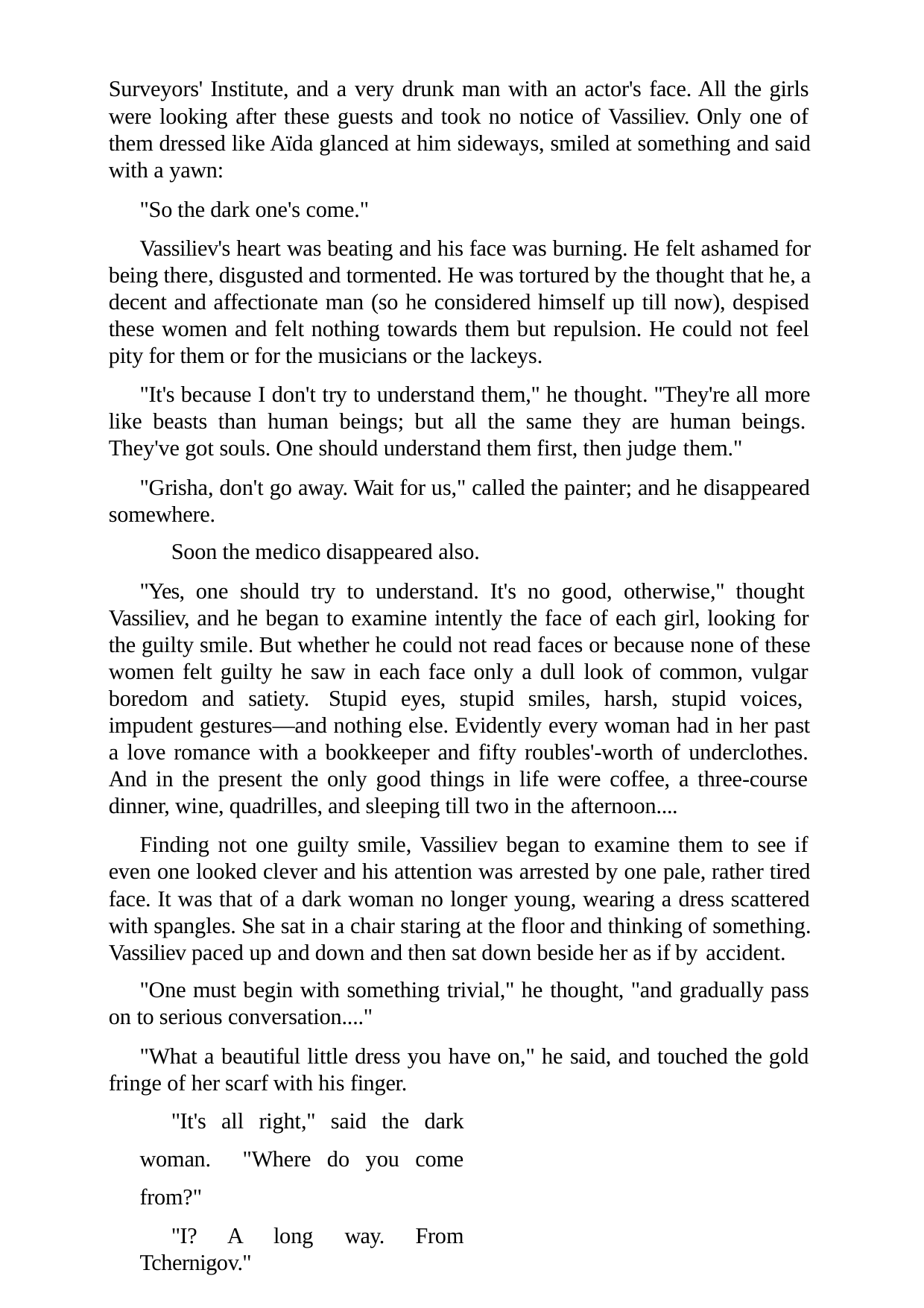

Surveyors' Institute, and a very drunk man with an actor's face. All the girls  were looking after these guests and took no notice of Vassiliev. Only one of  them dressed like Aïda glanced at him sideways, smiled at something and said  with a yawn:
"So the dark one's come."
Vassiliev's heart was beating and his face was burning. He felt ashamed for  being there, disgusted and tormented. He was tortured by the thought that he, a  decent and affectionate man (so he considered himself up till now), despised  these women and felt nothing towards them but repulsion. He could not feel  pity for them or for the musicians or the lackeys.
"It's because I don't try to understand them," he thought. "They're all more  like beasts than human beings; but all the same they are human beings.  They've got souls. One should understand them first, then judge them."
"Grisha, don't go away. Wait for us," called the painter; and he disappeared  somewhere.
Soon the medico disappeared also.
"Yes, one should try to understand. It's no good, otherwise," thought  Vassiliev, and he began to examine intently the face of each girl, looking for  the guilty smile. But whether he could not read faces or because none of these  women felt guilty he saw in each face only a dull look of common, vulgar  boredom and satiety. Stupid eyes, stupid smiles, harsh, stupid voices,  impudent gestures—and nothing else. Evidently every woman had in her past  a love romance with a bookkeeper and fifty roubles'-worth of underclothes.  And in the present the only good things in life were coffee, a three-course  dinner, wine, quadrilles, and sleeping till two in the afternoon....
Finding not one guilty smile, Vassiliev began to examine them to see if  even one looked clever and his attention was arrested by one pale, rather tired  face. It was that of a dark woman no longer young, wearing a dress scattered  with spangles. She sat in a chair staring at the floor and thinking of something.  Vassiliev paced up and down and then sat down beside her as if by accident.
"One must begin with something trivial," he thought, "and gradually pass  on to serious conversation...."
"What a beautiful little dress you have on," he said, and touched the gold  fringe of her scarf with his finger.
"It's all right," said the dark woman.  "Where do you come from?"
"I? A long way. From Tchernigov."